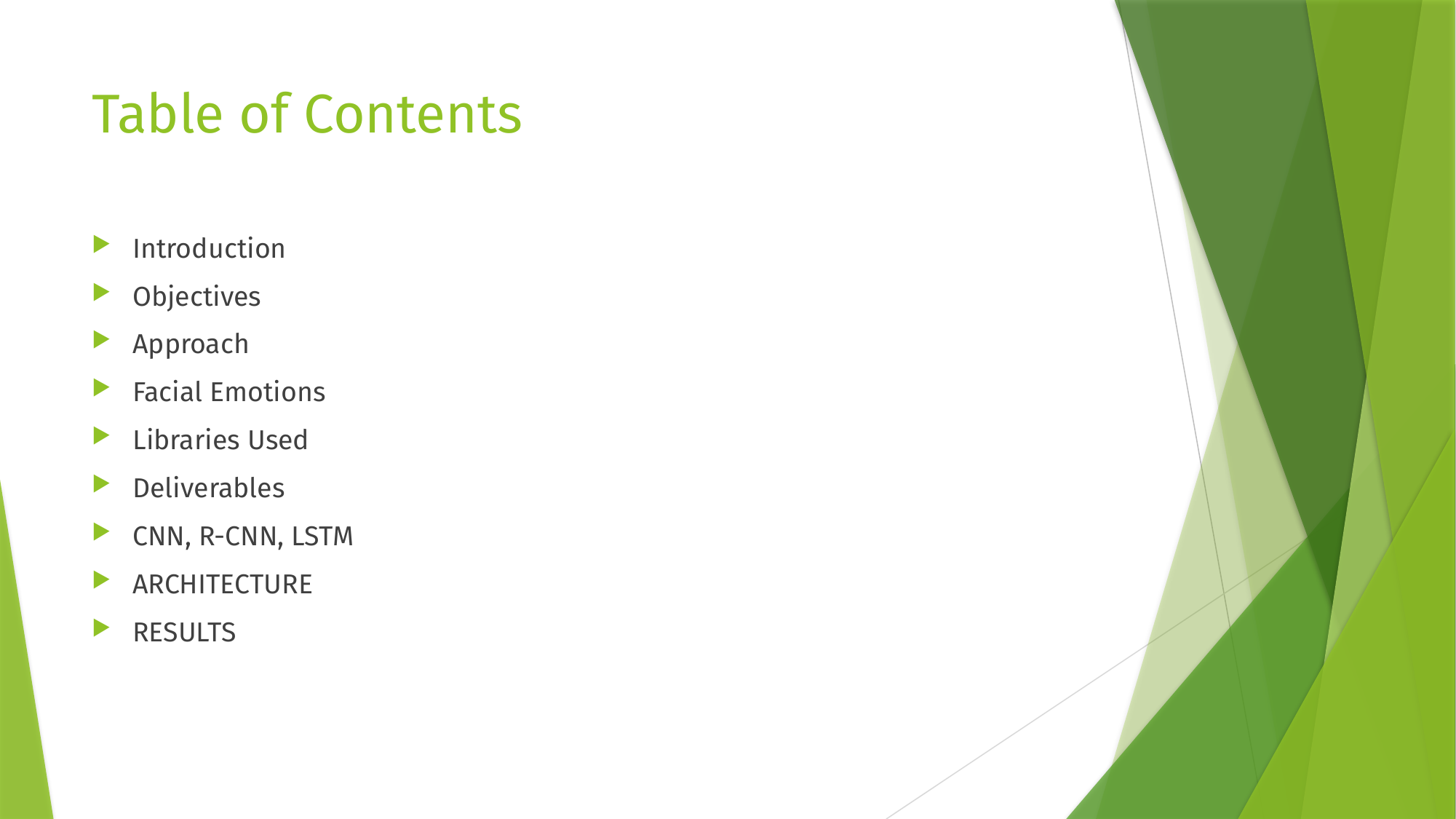

# Table of Contents
Introduction
Objectives
Approach
Facial Emotions
Libraries Used
Deliverables
CNN, R-CNN, LSTM
ARCHITECTURE
RESULTS